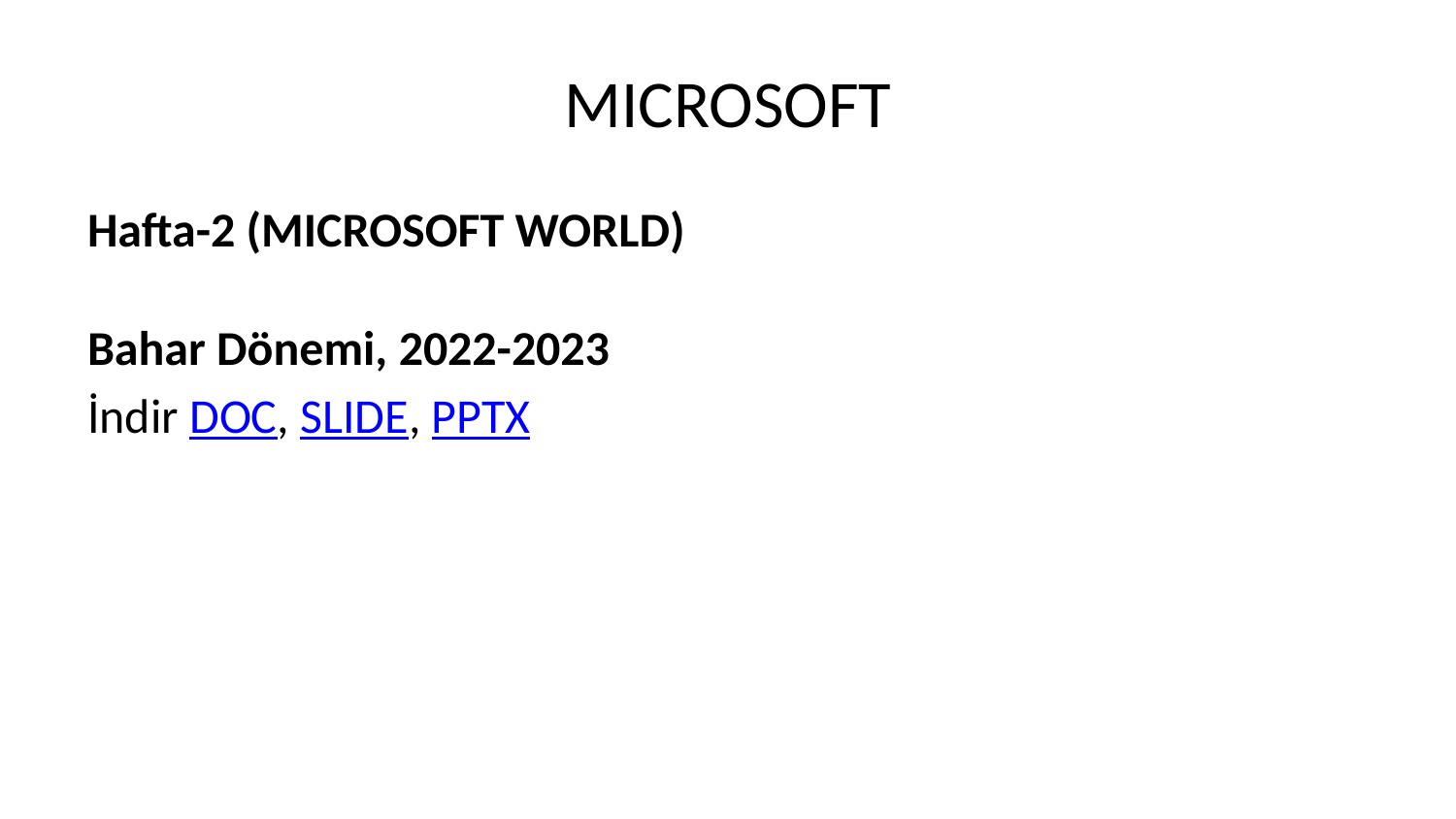

# MICROSOFT
Hafta-2 (MICROSOFT WORLD)
Bahar Dönemi, 2022-2023
İndir DOC, SLIDE, PPTX